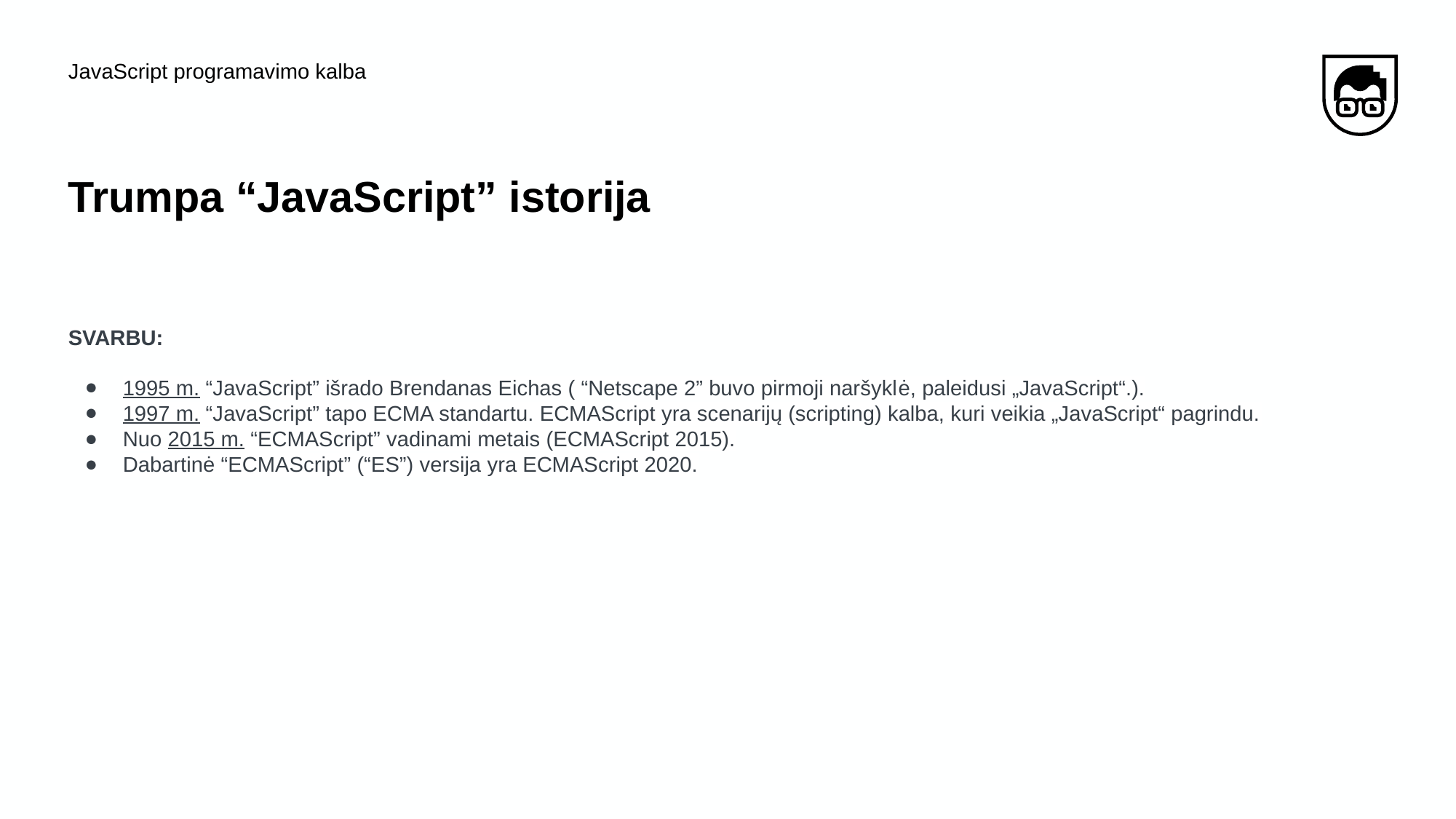

JavaScript programavimo kalba
# Trumpa “JavaScript” istorija
SVARBU:
1995 m. “JavaScript” išrado Brendanas Eichas ( “Netscape 2” buvo pirmoji naršyklė, paleidusi „JavaScript“.).
1997 m. “JavaScript” tapo ECMA standartu. ECMAScript yra scenarijų (scripting) kalba, kuri veikia „JavaScript“ pagrindu.
Nuo 2015 m. “ECMAScript” vadinami metais (ECMAScript 2015).
Dabartinė “ECMAScript” (“ES”) versija yra ECMAScript 2020.